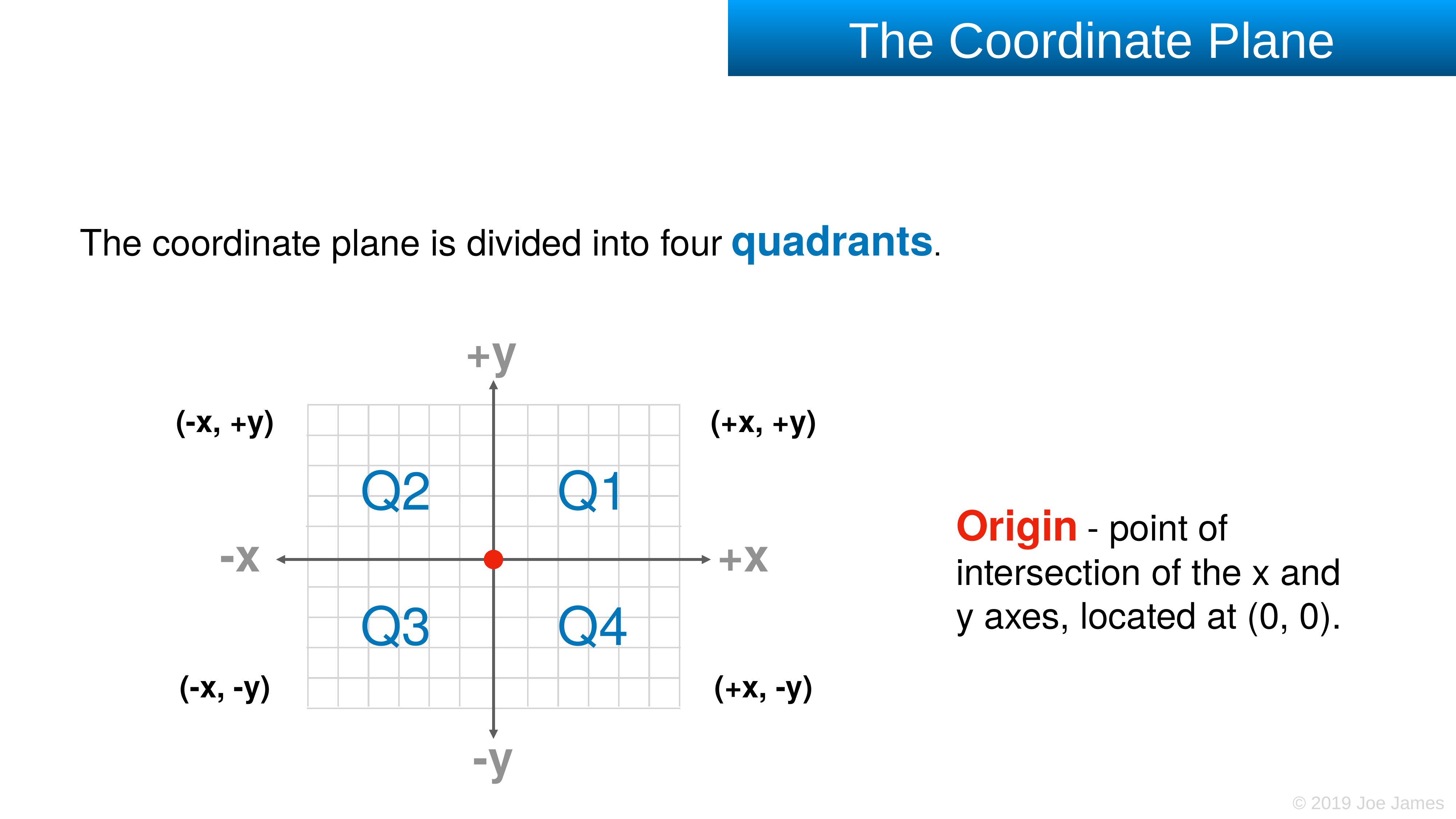

# The Coordinate Plane
The coordinate plane is divided into four quadrants.
+y

(-x, +y)
(+x, +y)
Q2
Q1
Origin - point of intersection of the x and y axes, located at (0, 0).
-x
+x

Q3
Q4
(-x, -y)
(+x, -y)
-y